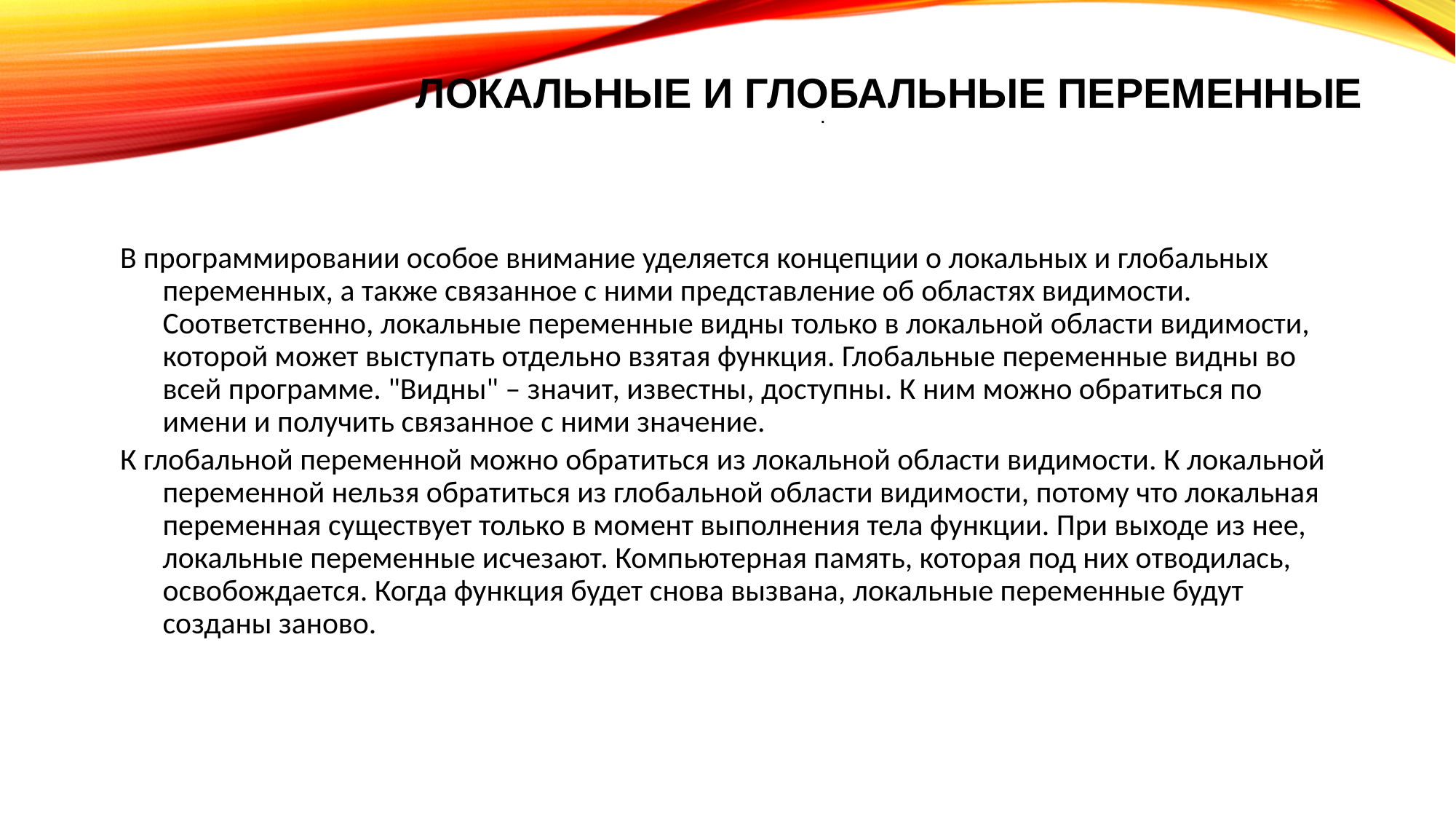

# Локальные и глобальные переменные
.

В программировании особое внимание уделяется концепции о локальных и глобальных переменных, а также связанное с ними представление об областях видимости. Соответственно, локальные переменные видны только в локальной области видимости, которой может выступать отдельно взятая функция. Глобальные переменные видны во всей программе. "Видны" – значит, известны, доступны. К ним можно обратиться по имени и получить связанное с ними значение.
К глобальной переменной можно обратиться из локальной области видимости. К локальной переменной нельзя обратиться из глобальной области видимости, потому что локальная переменная существует только в момент выполнения тела функции. При выходе из нее, локальные переменные исчезают. Компьютерная память, которая под них отводилась, освобождается. Когда функция будет снова вызвана, локальные переменные будут созданы заново.